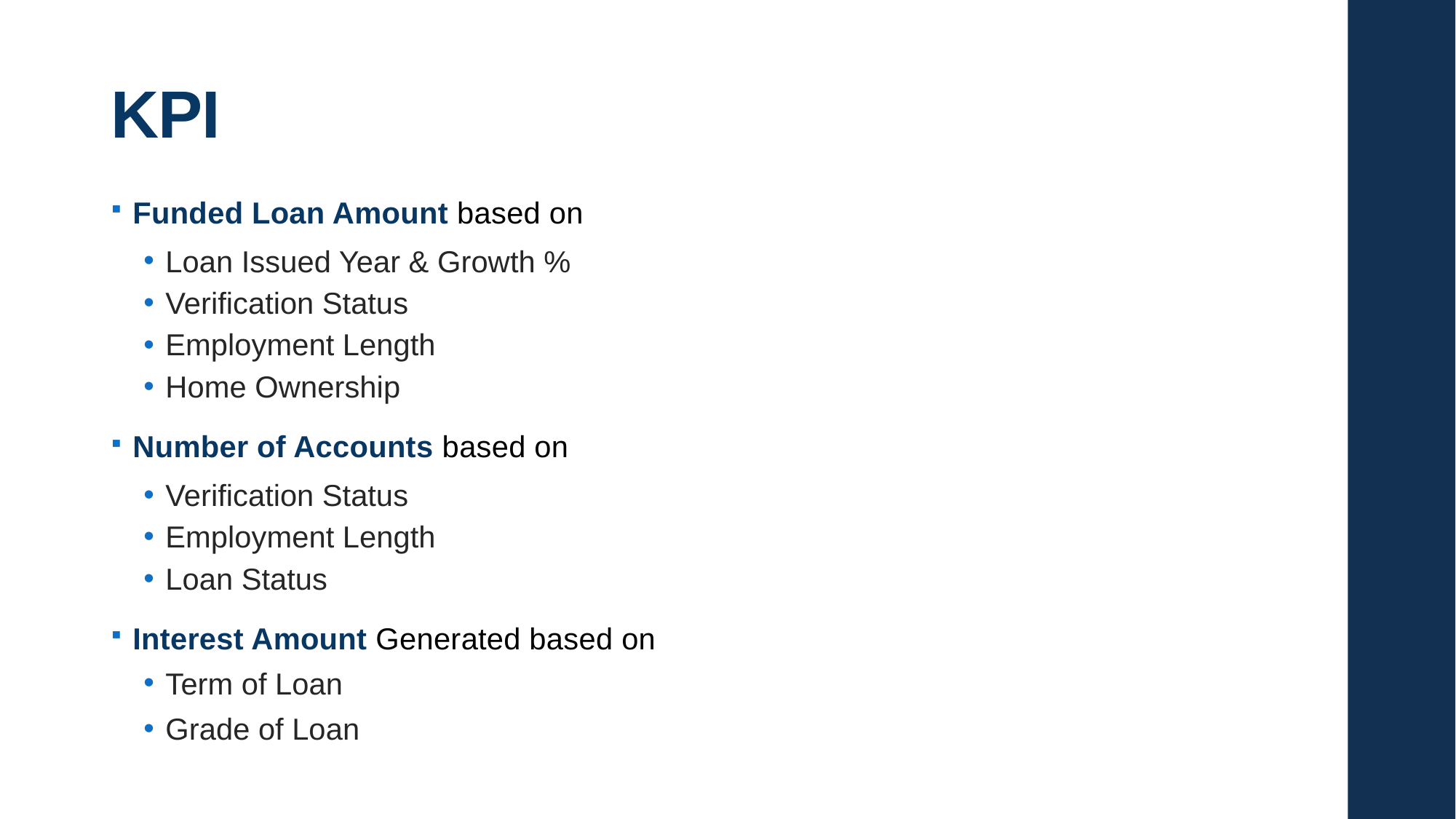

# KPI
Funded Loan Amount based on
Loan Issued Year & Growth %
Verification Status
Employment Length
Home Ownership
Number of Accounts based on
Verification Status
Employment Length
Loan Status
Interest Amount Generated based on
Term of Loan
Grade of Loan